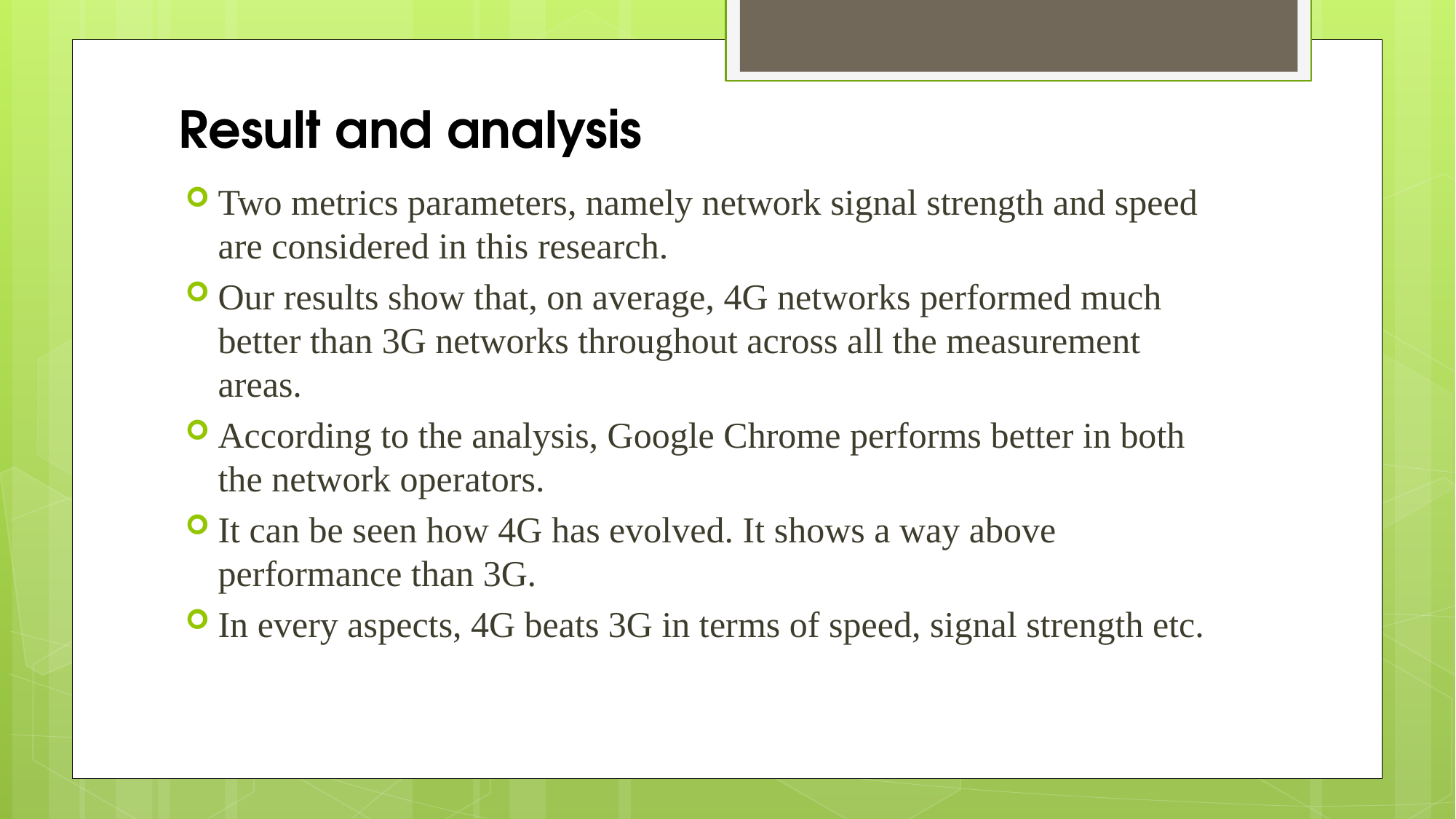

# Result and analysis
Two metrics parameters, namely network signal strength and speed are considered in this research.
Our results show that, on average, 4G networks performed much better than 3G networks throughout across all the measurement areas.
According to the analysis, Google Chrome performs better in both the network operators.
It can be seen how 4G has evolved. It shows a way above performance than 3G.
In every aspects, 4G beats 3G in terms of speed, signal strength etc.